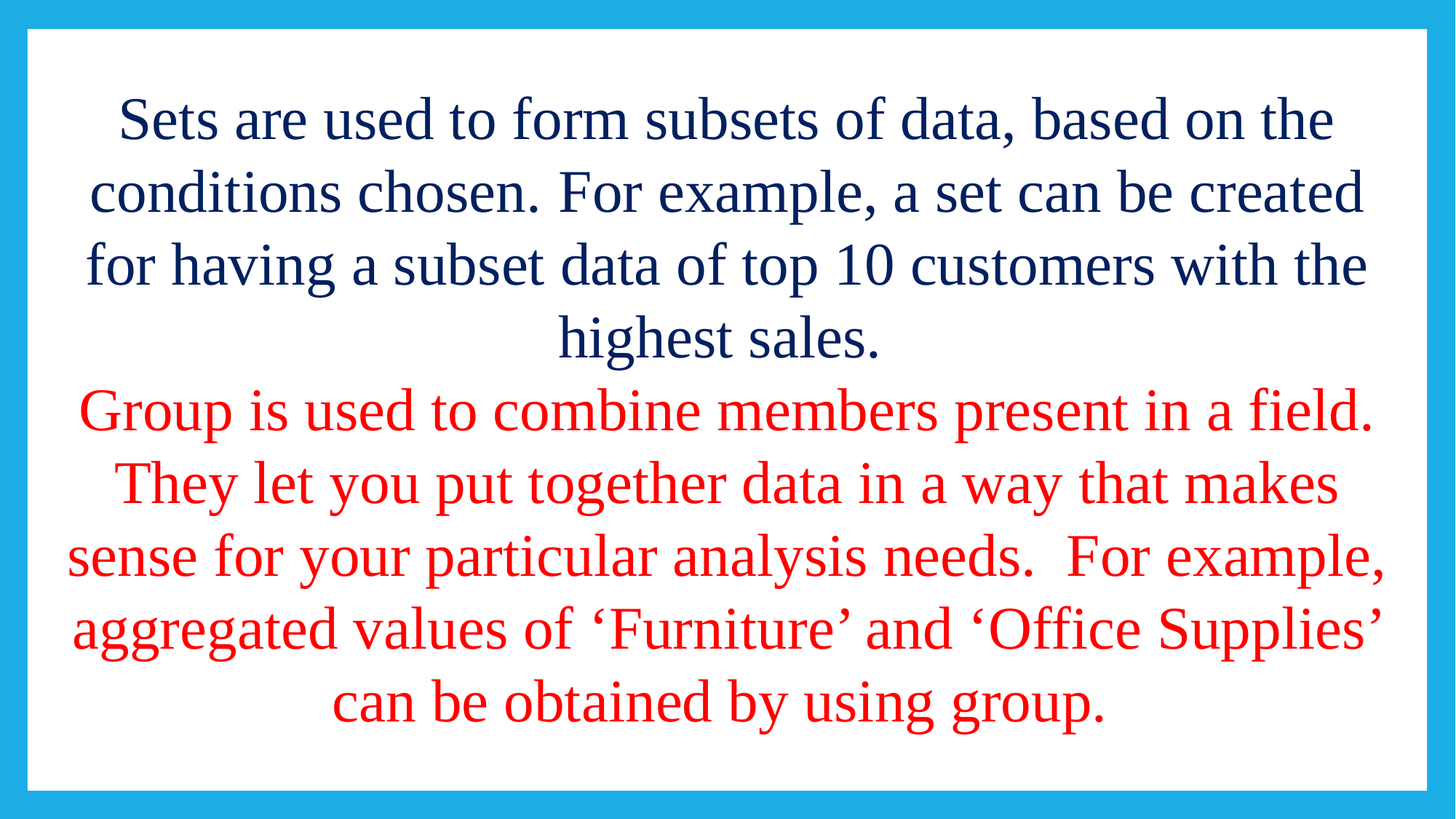

Sets are used to form subsets of data, based on the conditions chosen. For example, a set can be created for having a subset data of top 10 customers with the highest sales.
Group is used to combine members present in a field. They let you put together data in a way that makes sense for your particular analysis needs.  For example, aggregated values of ‘Furniture’ and ‘Office Supplies’ can be obtained by using group.
#